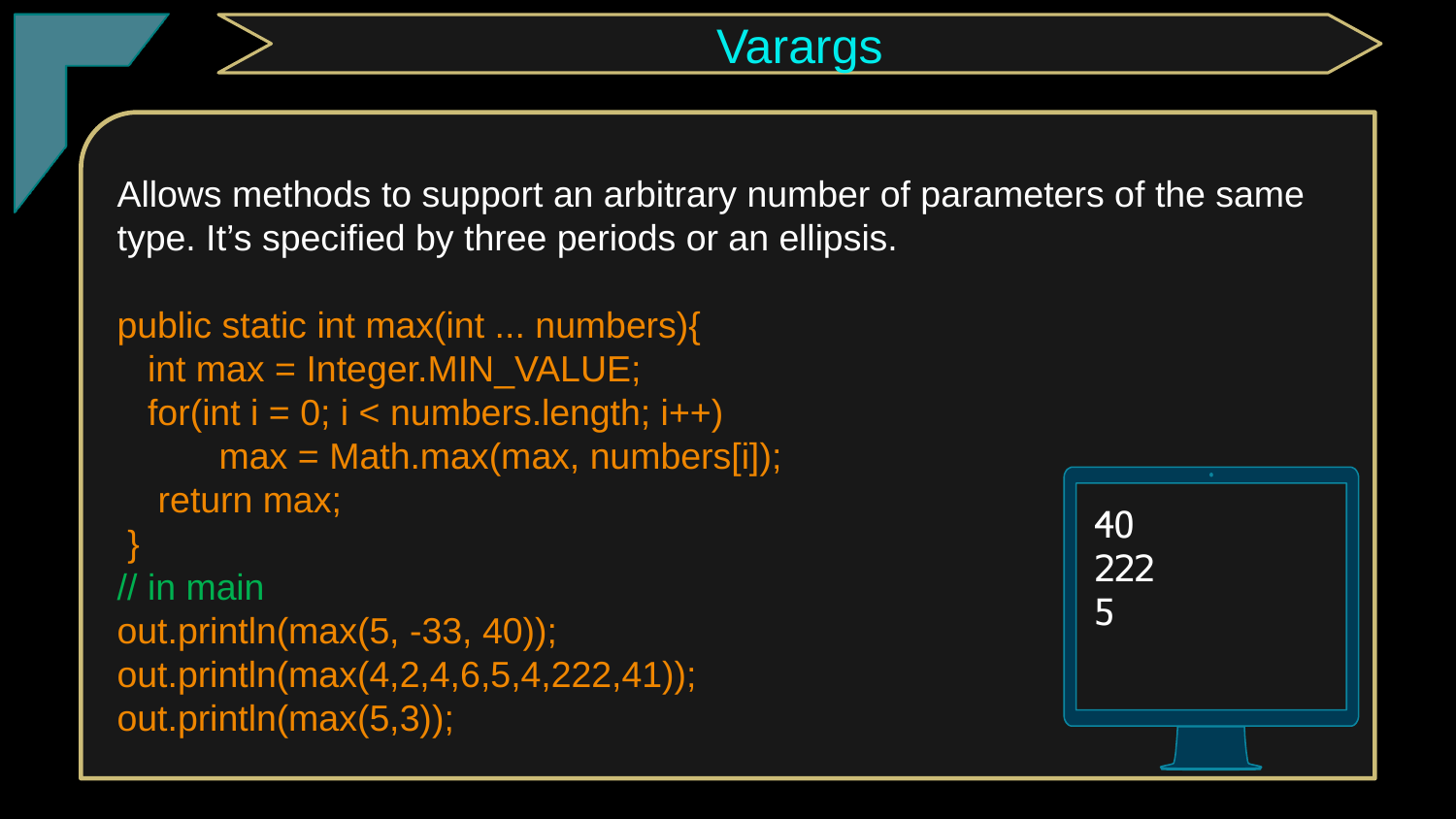

TClark
Varargs

Allows methods to support an arbitrary number of parameters of the same type. It’s specified by three periods or an ellipsis.

public static int max(int ... numbers){
   int max = Integer.MIN_VALUE;
   for(int i = 0; i < numbers.length; i++)
          max = Math.max(max, numbers[i]);
    return max;
 }
// in main
out.println(max(5, -33, 40));
out.println(max(4,2,4,6,5,4,222,41));
out.println(max(5,3));

40
222
5